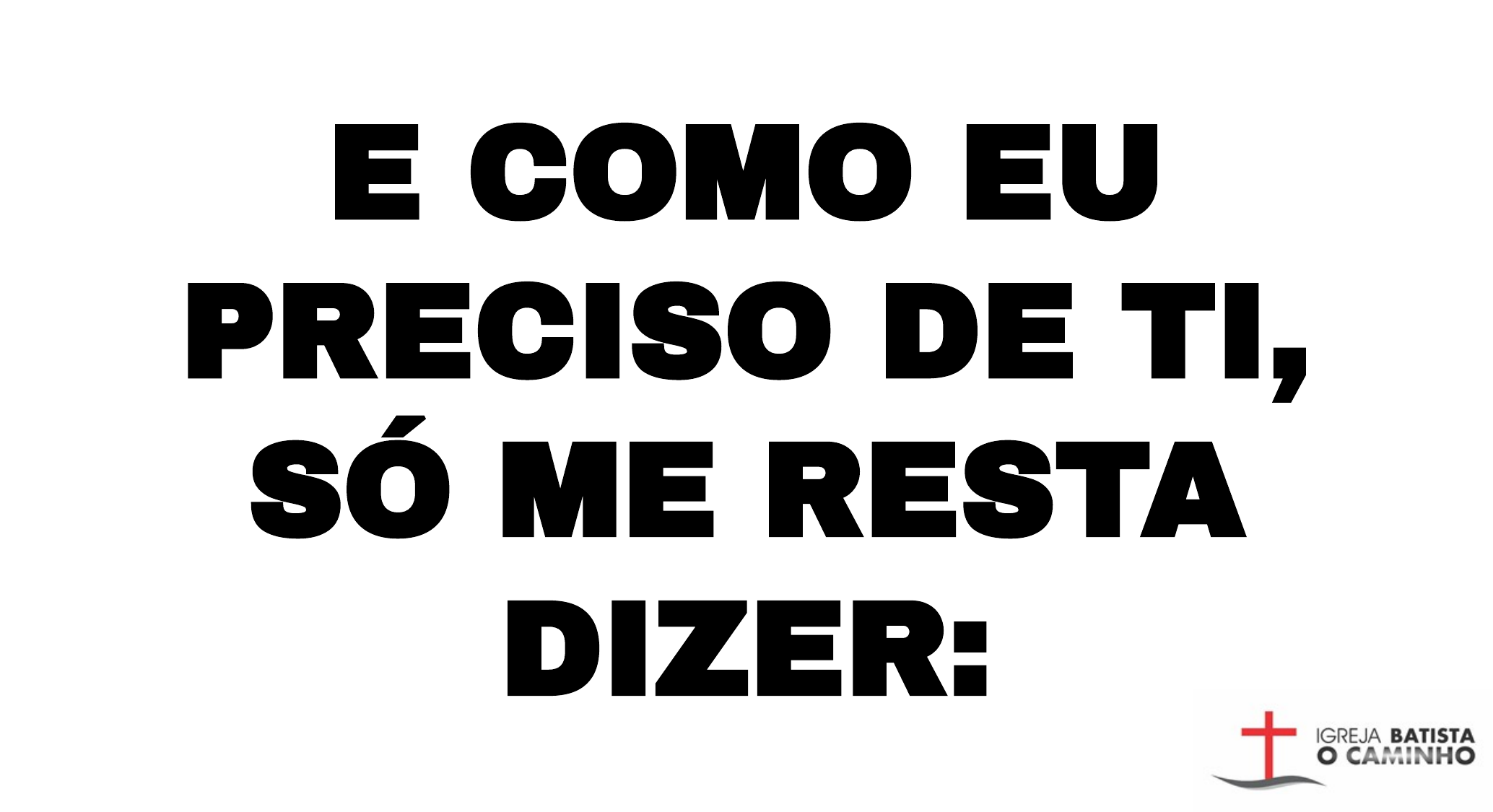

E COMO EU PRECISO DE TI, SÓ ME RESTA DIZER: